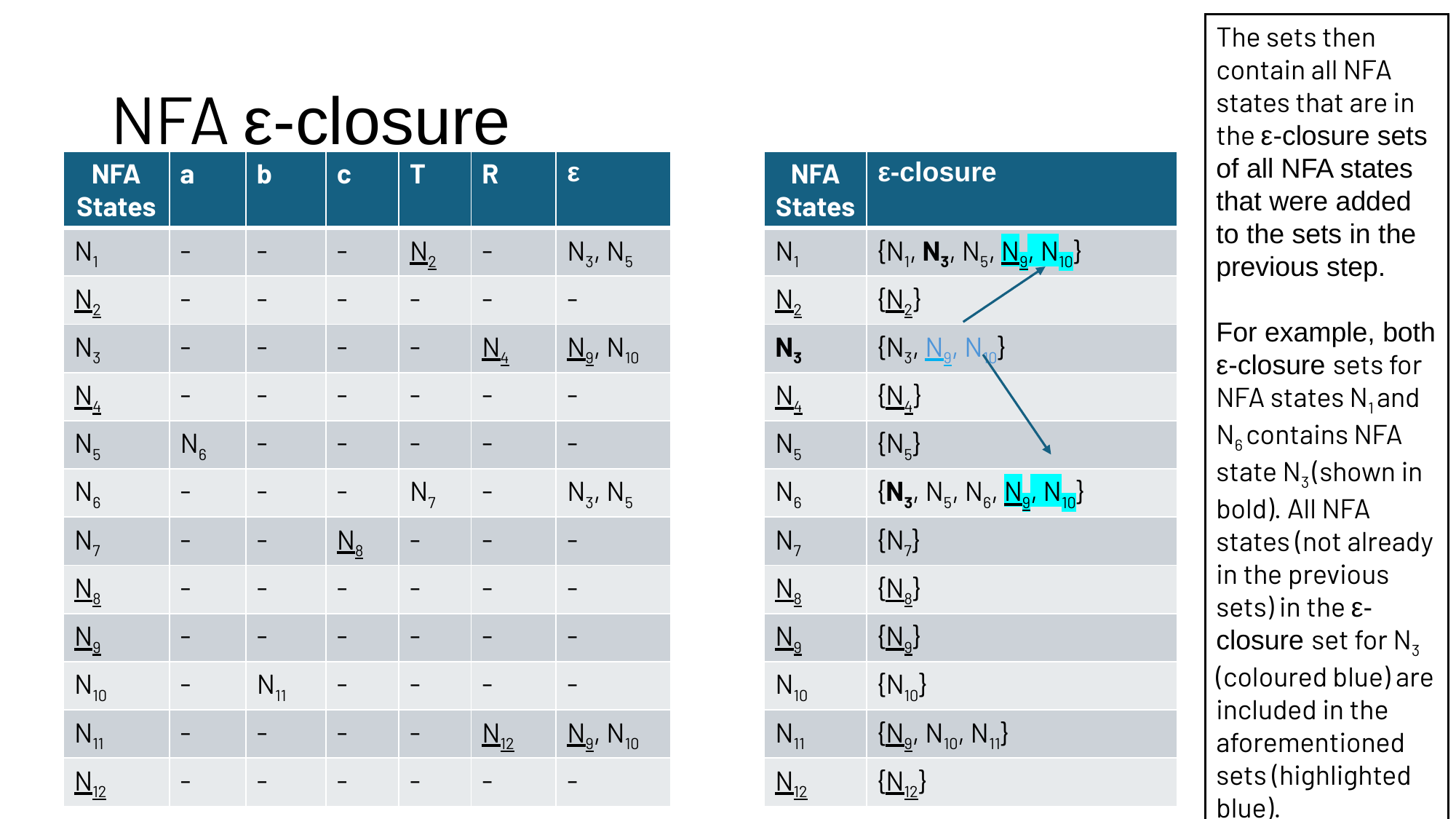

The sets then contain all NFA states that are in the ε-closure sets of all NFA states that were added to the sets in the previous step.

For example, both ε-closure sets for NFA states N1 and N6 contains NFA state N3 (shown in bold). All NFA states (not already in the previous sets) in the ε-closure set for N3 (coloured blue) are included in the aforementioned sets (highlighted blue).
# NFA ε-closure
| NFA States | a | b | c | T | R | ε |
| --- | --- | --- | --- | --- | --- | --- |
| N1 | - | - | - | N2 | - | N3, N5 |
| N2 | - | - | - | - | - | - |
| N3 | - | - | - | - | N4 | N9, N10 |
| N4 | - | - | - | - | - | - |
| N5 | N6 | - | - | - | - | - |
| N6 | - | - | - | N7 | - | N3, N5 |
| N7 | - | - | N8 | - | - | - |
| N8 | - | - | - | - | - | - |
| N9 | - | - | - | - | - | - |
| N10 | - | N11 | - | - | - | - |
| N11 | - | - | - | - | N12 | N9, N10 |
| N12 | - | - | - | - | - | - |
| NFA States | ε-closure |
| --- | --- |
| N1 | {N1, N3, N5, N9, N10} |
| N2 | {N2} |
| N3 | {N3, N9, N10} |
| N4 | {N4} |
| N5 | {N5} |
| N6 | {N3, N5, N6, N9, N10} |
| N7 | {N7} |
| N8 | {N8} |
| N9 | {N9} |
| N10 | {N10} |
| N11 | {N9, N10, N11} |
| N12 | {N12} |